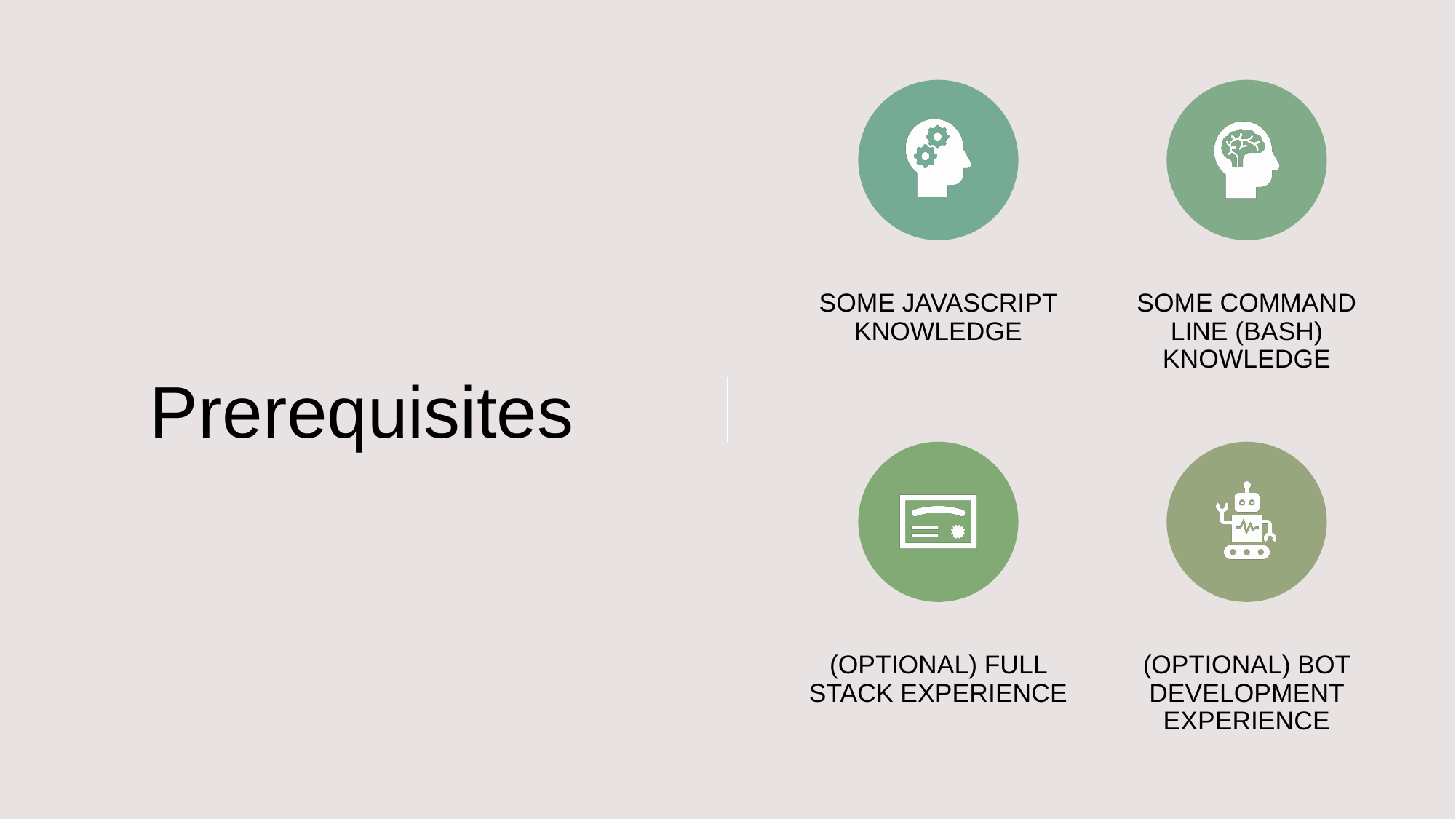

Some JavaScript knowledge
Some command line (BASH) knowledge
(Optional) Full Stack experience
(Optional) Bot development experience
# Prerequisites